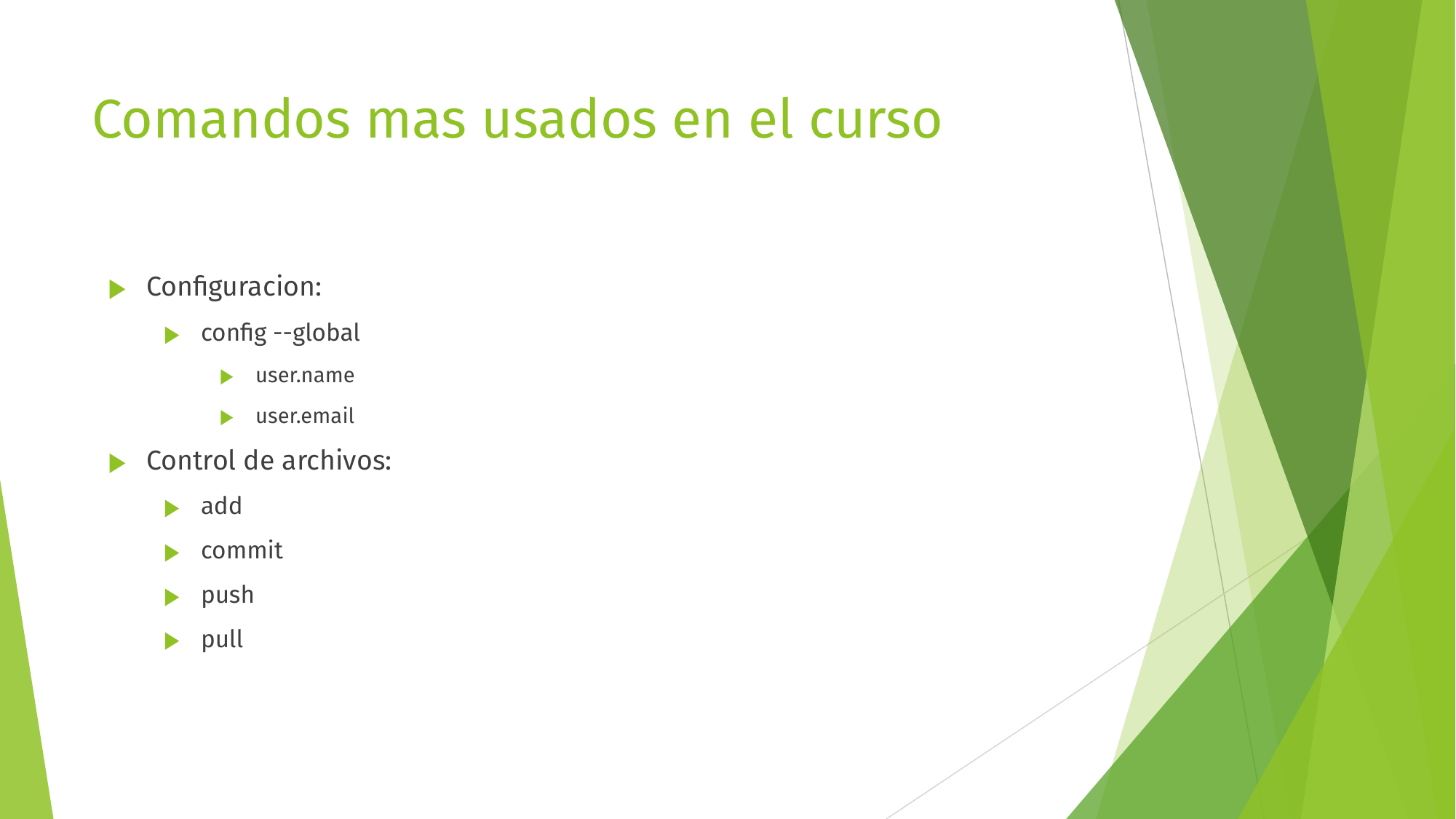

# Comandos mas usados en el curso
Configuracion:
config --global
user.name
user.email
Control de archivos:
add
commit
push
pull